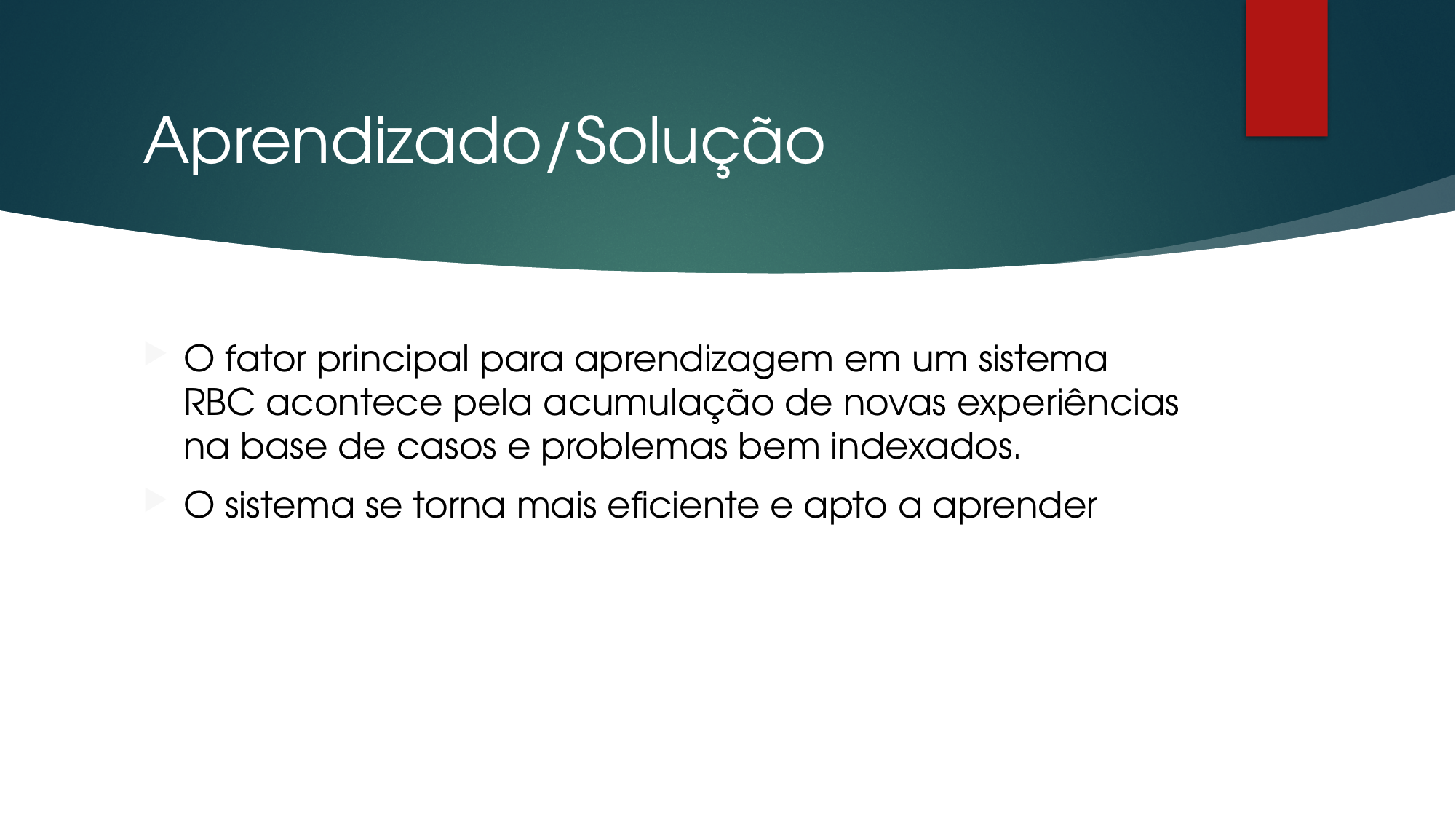

# Aprendizado/Solução

O fator principal para aprendizagem em um sistema RBC acontece pela acumulação de novas experiências na base de casos e problemas bem indexados.
O sistema se torna mais eficiente e apto a aprender